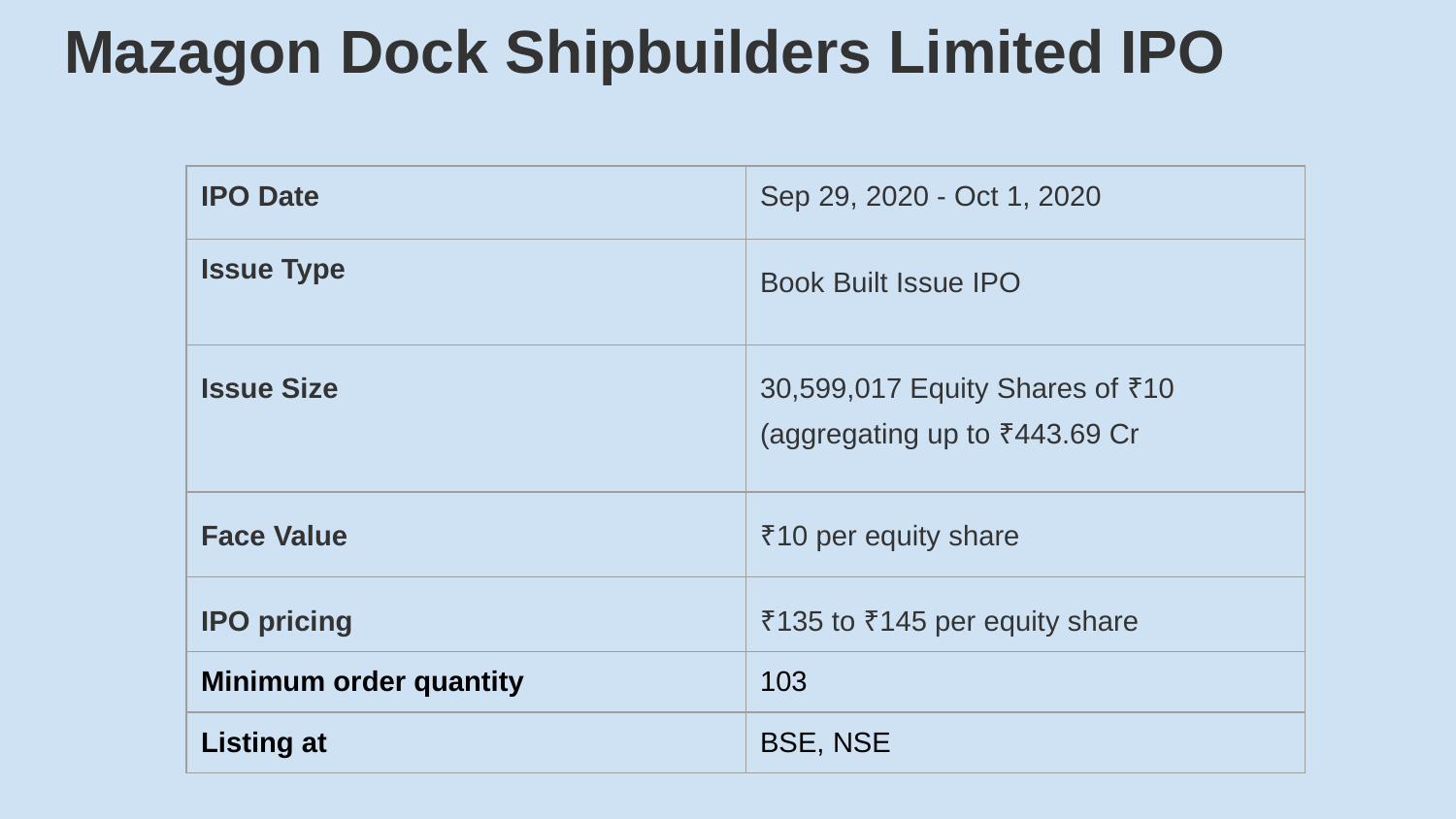

# Mazagon Dock Shipbuilders Limited IPO

| IPO Date | Sep 29, 2020 - Oct 1, 2020 |
| --- | --- |
| Issue Type | Book Built Issue IPO |
| Issue Size | 30,599,017 Equity Shares of ₹10 (aggregating up to ₹443.69 Cr |
| Face Value | ₹10 per equity share |
| IPO pricing | ₹135 to ₹145 per equity share |
| Minimum order quantity | 103 |
| Listing at | BSE, NSE |